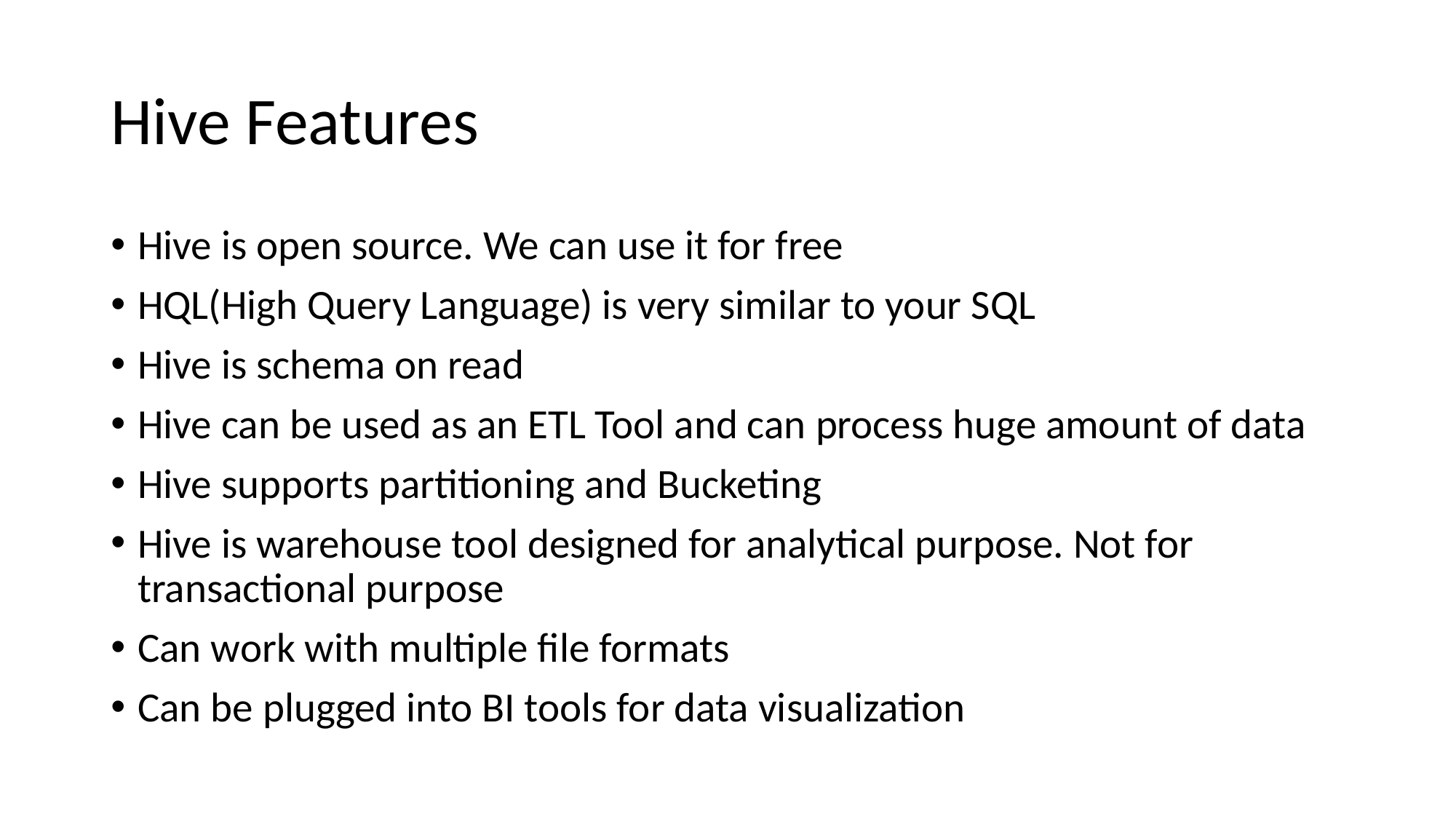

# Hive Features
Hive is open source. We can use it for free
HQL(High Query Language) is very similar to your SQL
Hive is schema on read
Hive can be used as an ETL Tool and can process huge amount of data
Hive supports partitioning and Bucketing
Hive is warehouse tool designed for analytical purpose. Not for transactional purpose
Can work with multiple file formats
Can be plugged into BI tools for data visualization